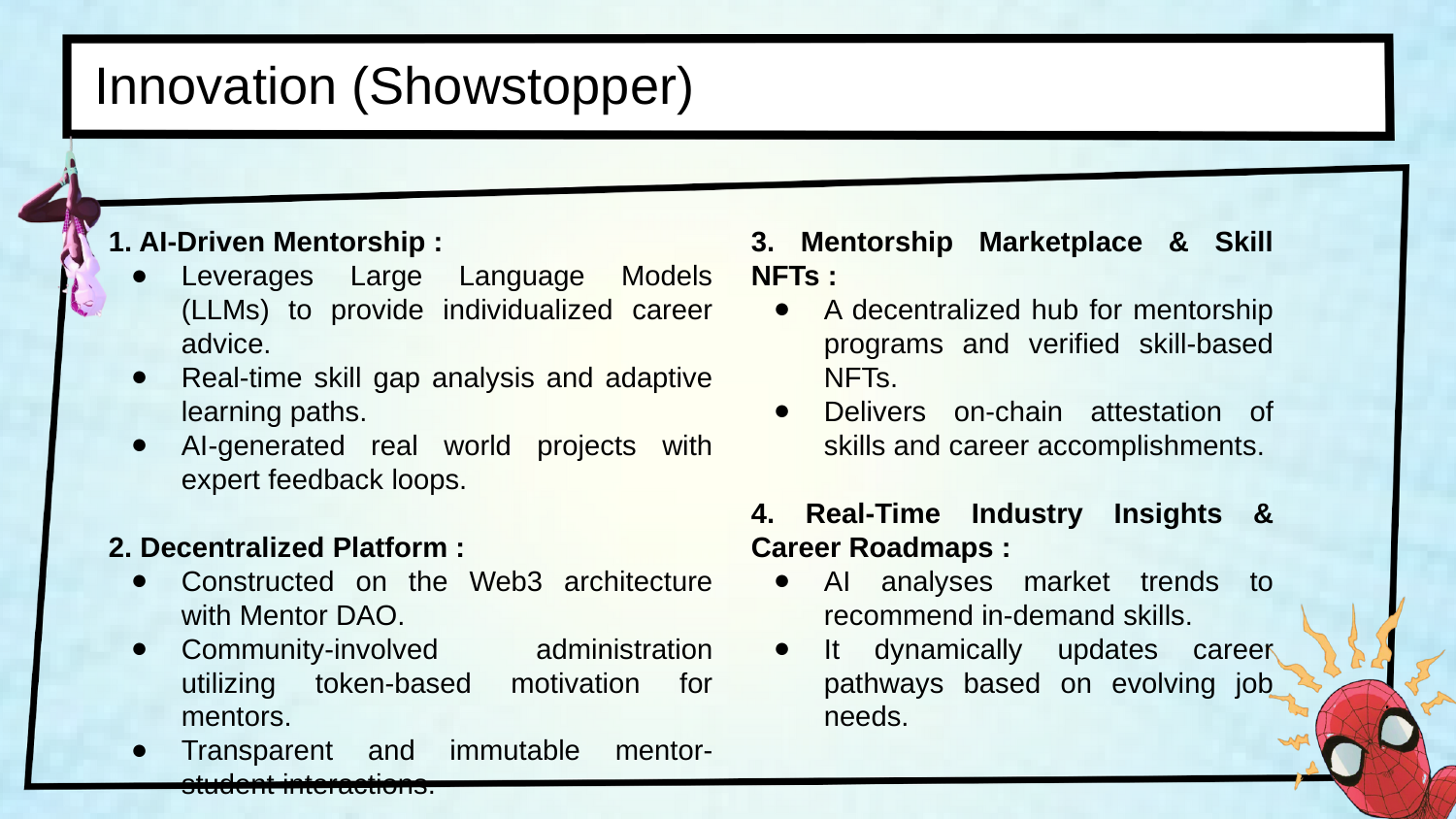

Innovation (Showstopper)
1. AI-Driven Mentorship :
Leverages Large Language Models (LLMs) to provide individualized career advice.
Real-time skill gap analysis and adaptive learning paths.
AI-generated real world projects with expert feedback loops.

2. Decentralized Platform :
Constructed on the Web3 architecture with Mentor DAO.
Community-involved administration utilizing token-based motivation for mentors.
Transparent and immutable mentor-student interactions.
3. Mentorship Marketplace & Skill NFTs :
A decentralized hub for mentorship programs and verified skill-based NFTs.
Delivers on-chain attestation of skills and career accomplishments.

4. Real-Time Industry Insights & Career Roadmaps :
AI analyses market trends to recommend in-demand skills.
It dynamically updates career pathways based on evolving job needs.